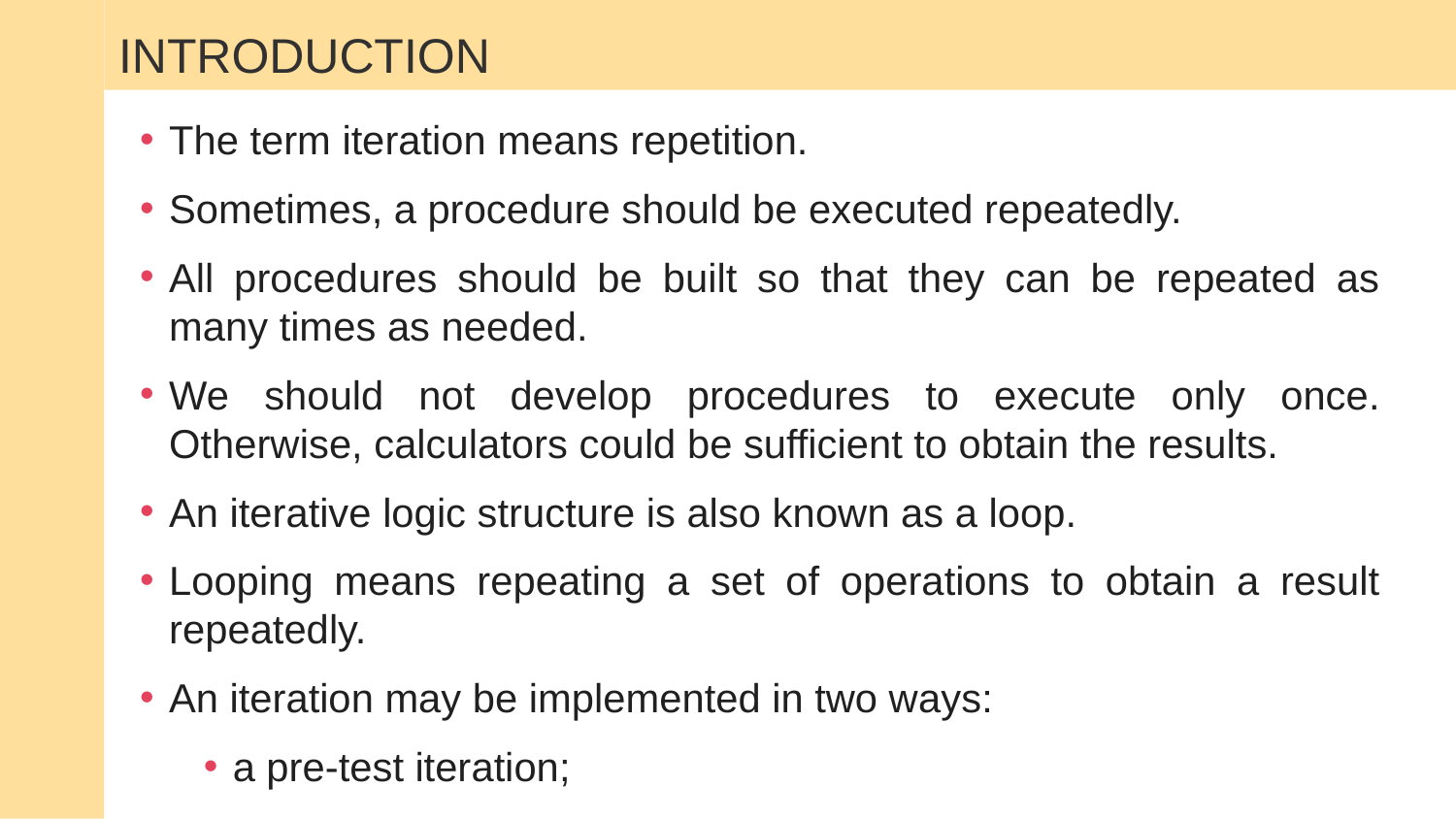

INTRODUCTION
The term iteration means repetition.
Sometimes, a procedure should be executed repeatedly.
All procedures should be built so that they can be repeated as many times as needed.
We should not develop procedures to execute only once. Otherwise, calculators could be sufficient to obtain the results.
An iterative logic structure is also known as a loop.
Looping means repeating a set of operations to obtain a result repeatedly.
An iteration may be implemented in two ways:
a pre-test iteration;
post-test iteration.